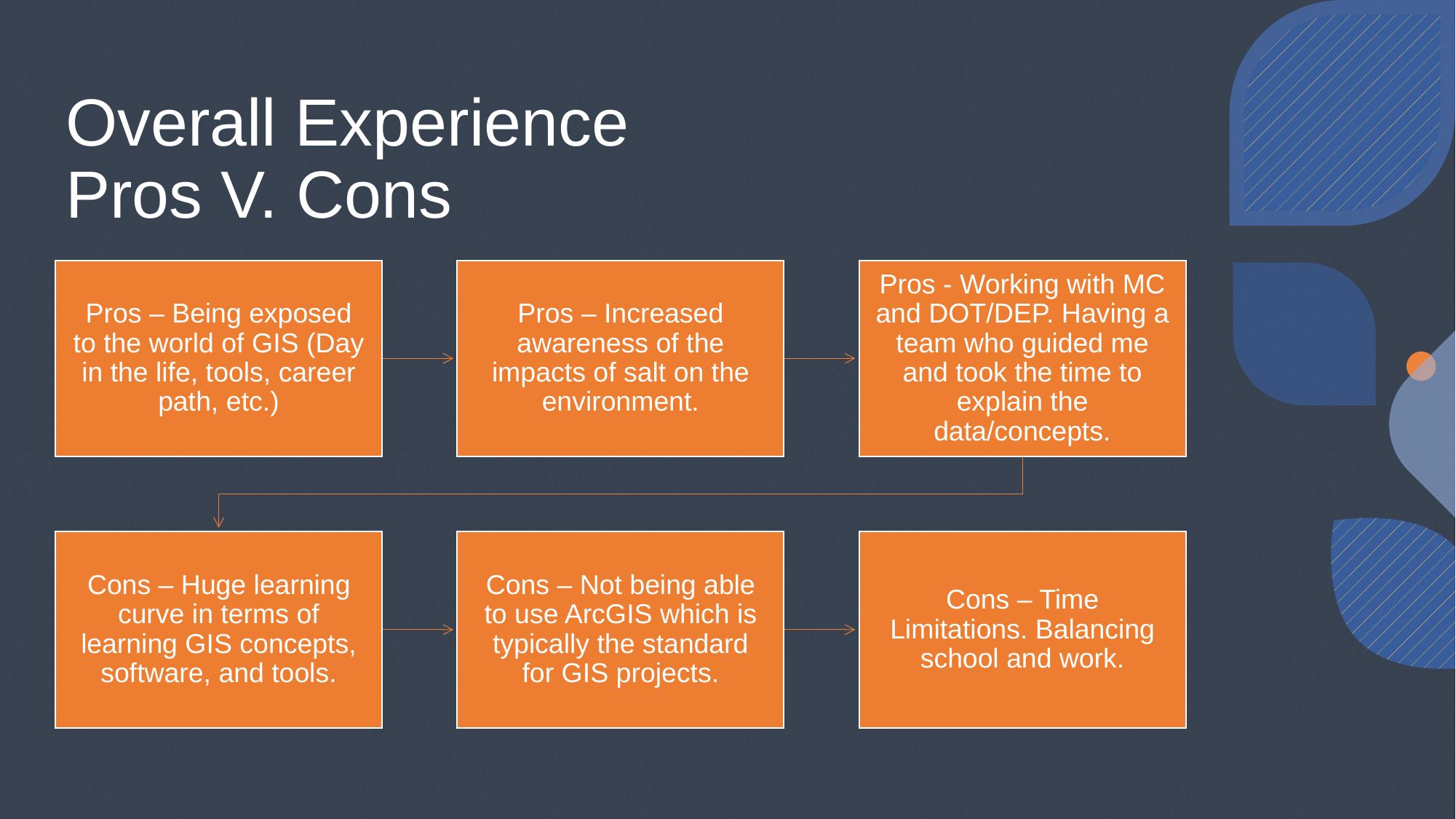

# Overall Experience Pros V. Cons

Pros – Being exposed to the world of GIS (Day in the life, tools, career path, etc.)

Pros – Increased awareness of the impacts of salt on the environment.

Pros - Working with MC and DOT/DEP. Having a team who guided me and took the time to explain the data/concepts.

Cons – Huge learning curve in terms of learning GIS concepts, software, and tools.

Cons – Not being able to use ArcGIS which is typically the standard for GIS projects.
Cons – Time Limitations. Balancing school and work.